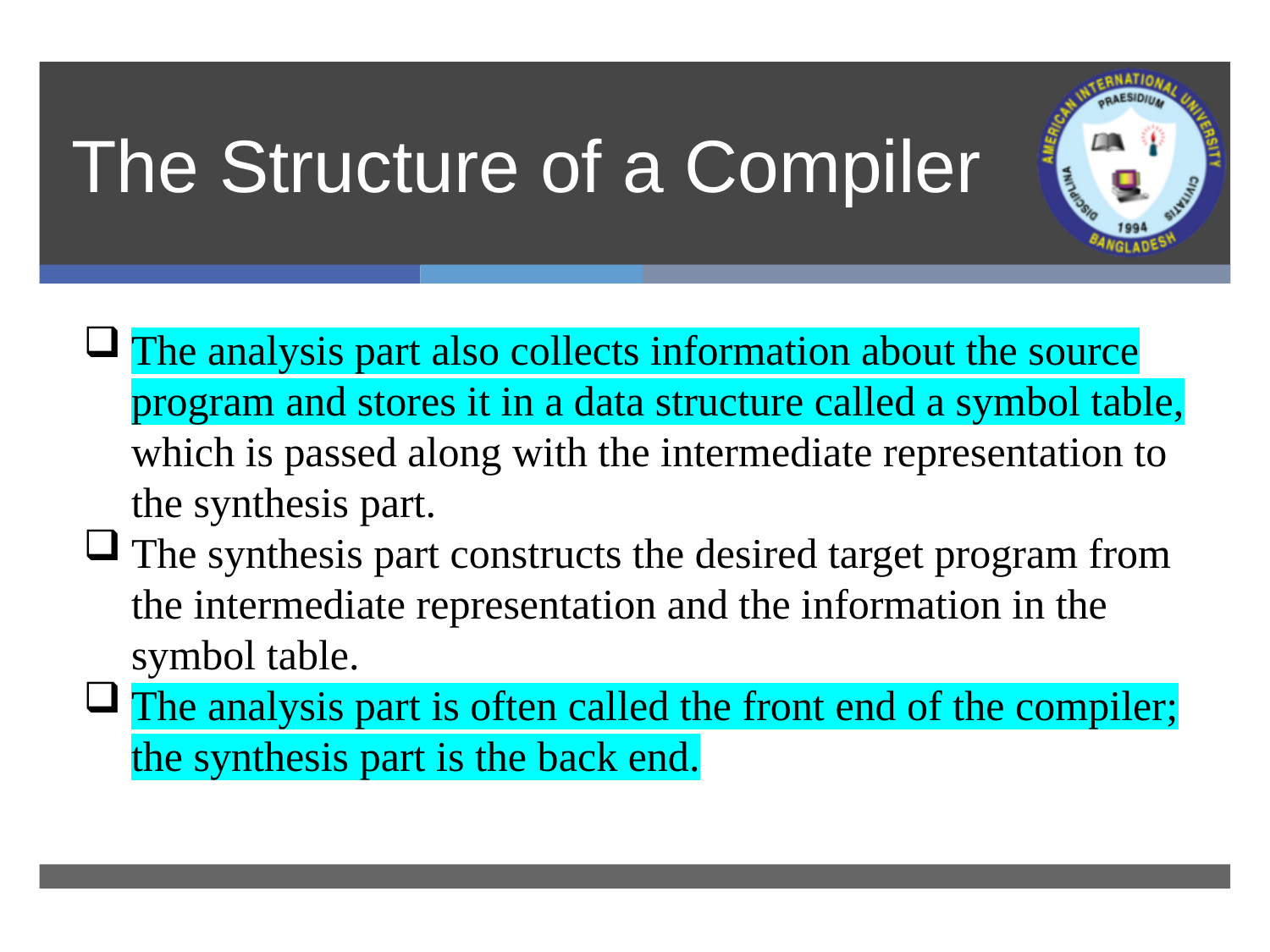

# The Structure of a Compiler

The analysis part also collects information about the source program and stores it in a data structure called a symbol table, which is passed along with the intermediate representation to the synthesis part.
The synthesis part constructs the desired target program from the intermediate representation and the information in the symbol table.
The analysis part is often called the front end of the compiler; the synthesis part is the back end.